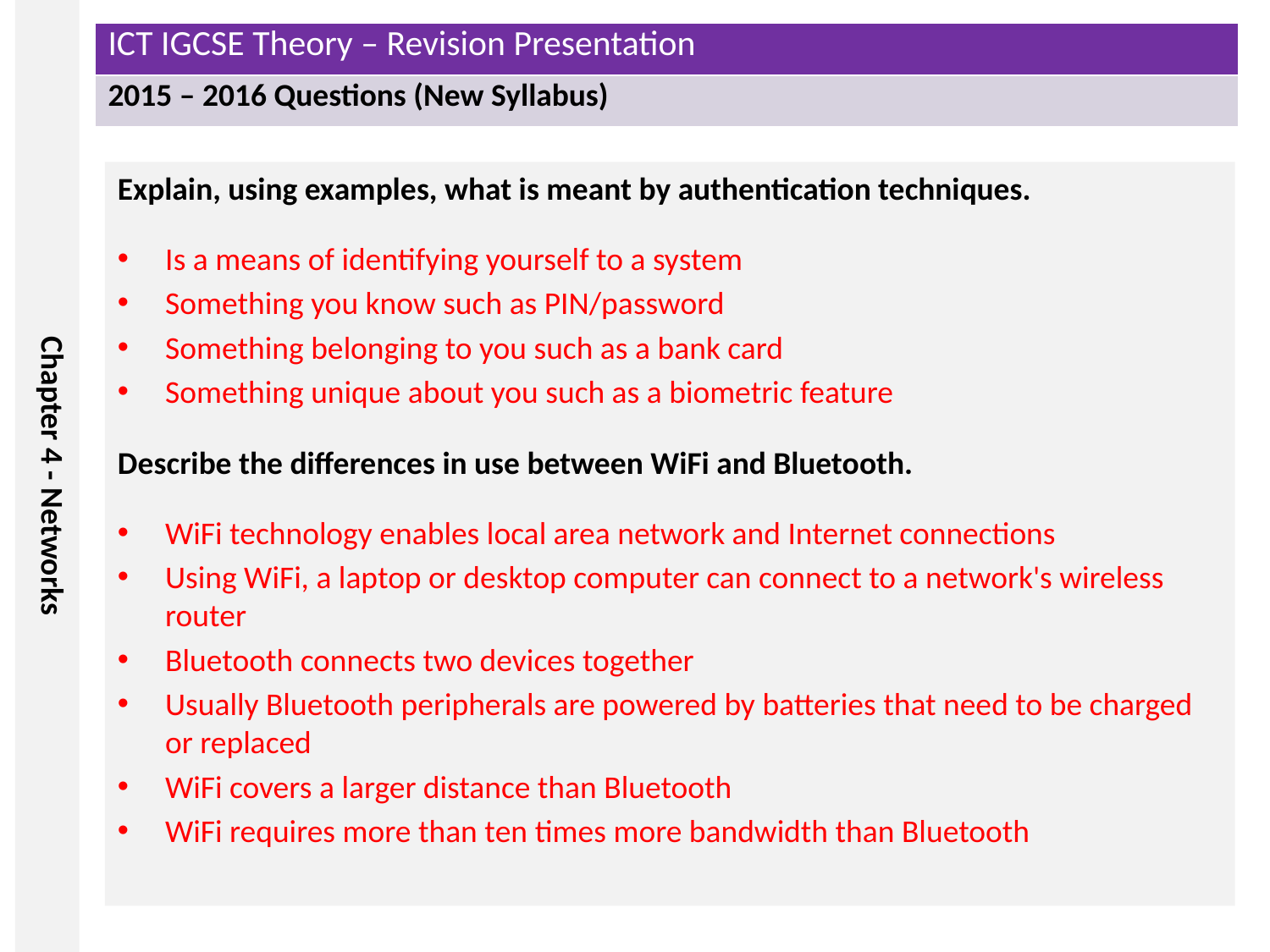

Explain, using examples, what is meant by authentication techniques.

Is a means of identifying yourself to a system
Something you know such as PIN/password
Something belonging to you such as a bank card
Something unique about you such as a biometric feature

Describe the differences in use between WiFi and Bluetooth.

WiFi technology enables local area network and Internet connections
Using WiFi, a laptop or desktop computer can connect to a network's wireless router
Bluetooth connects two devices together
Usually Bluetooth peripherals are powered by batteries that need to be charged or replaced
WiFi covers a larger distance than Bluetooth
WiFi requires more than ten times more bandwidth than Bluetooth